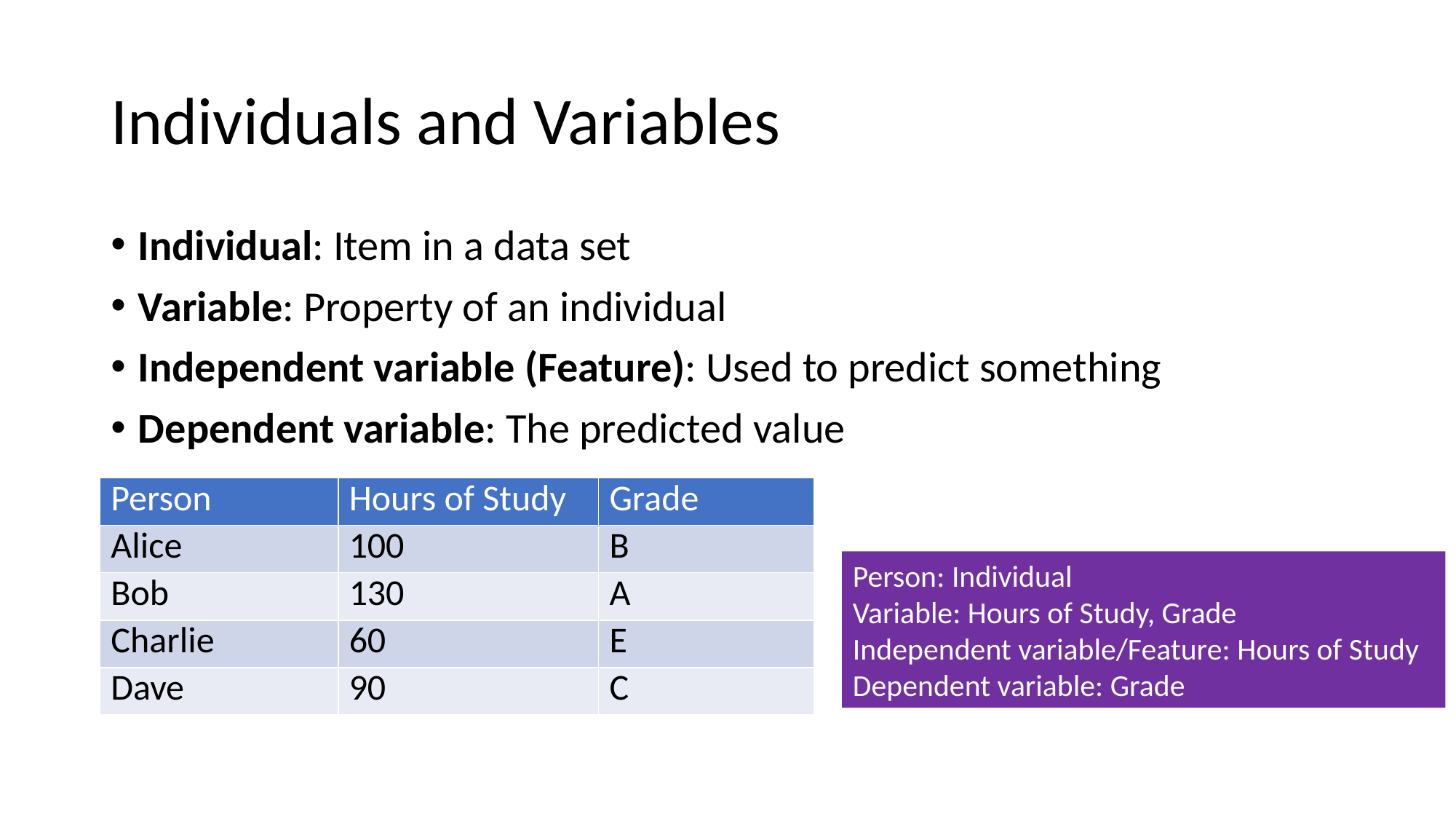

# Individuals and Variables
Individual: Item in a data set
Variable: Property of an individual
Independent variable (Feature): Used to predict something
Dependent variable: The predicted value

| Person | Hours of Study | Grade |
| --- | --- | --- |
| Alice | 100 | B |
| Bob | 130 | A |
| Charlie | 60 | E |
| Dave | 90 | C |
Person: Individual
Variable: Hours of Study, Grade
Independent variable/Feature: Hours of Study
Dependent variable: Grade